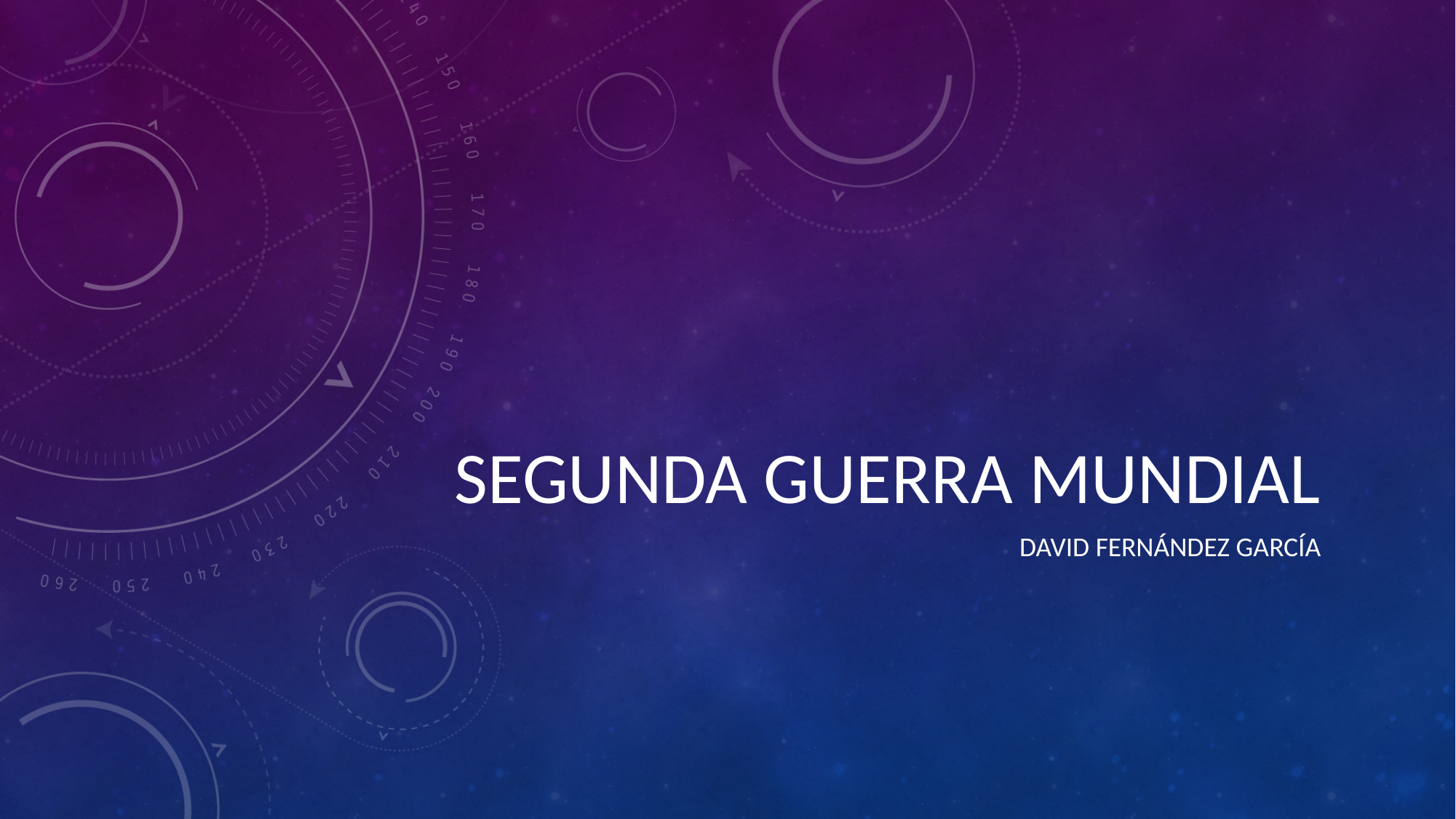

# Segunda guerra Mundial
David Fernández García